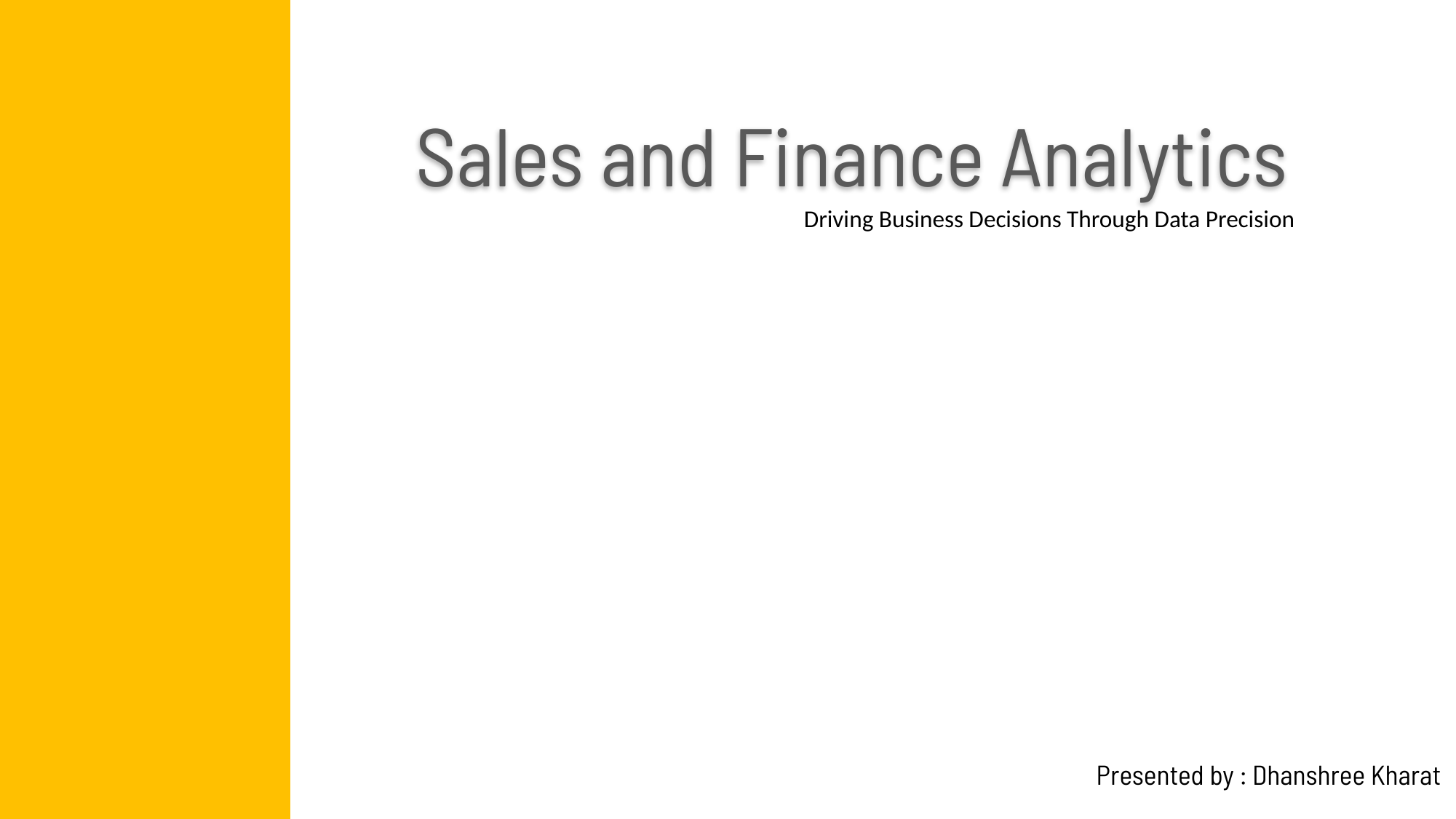

Sales and Finance Analytics
Driving Business Decisions Through Data Precision
Presented by : Dhanshree Kharat